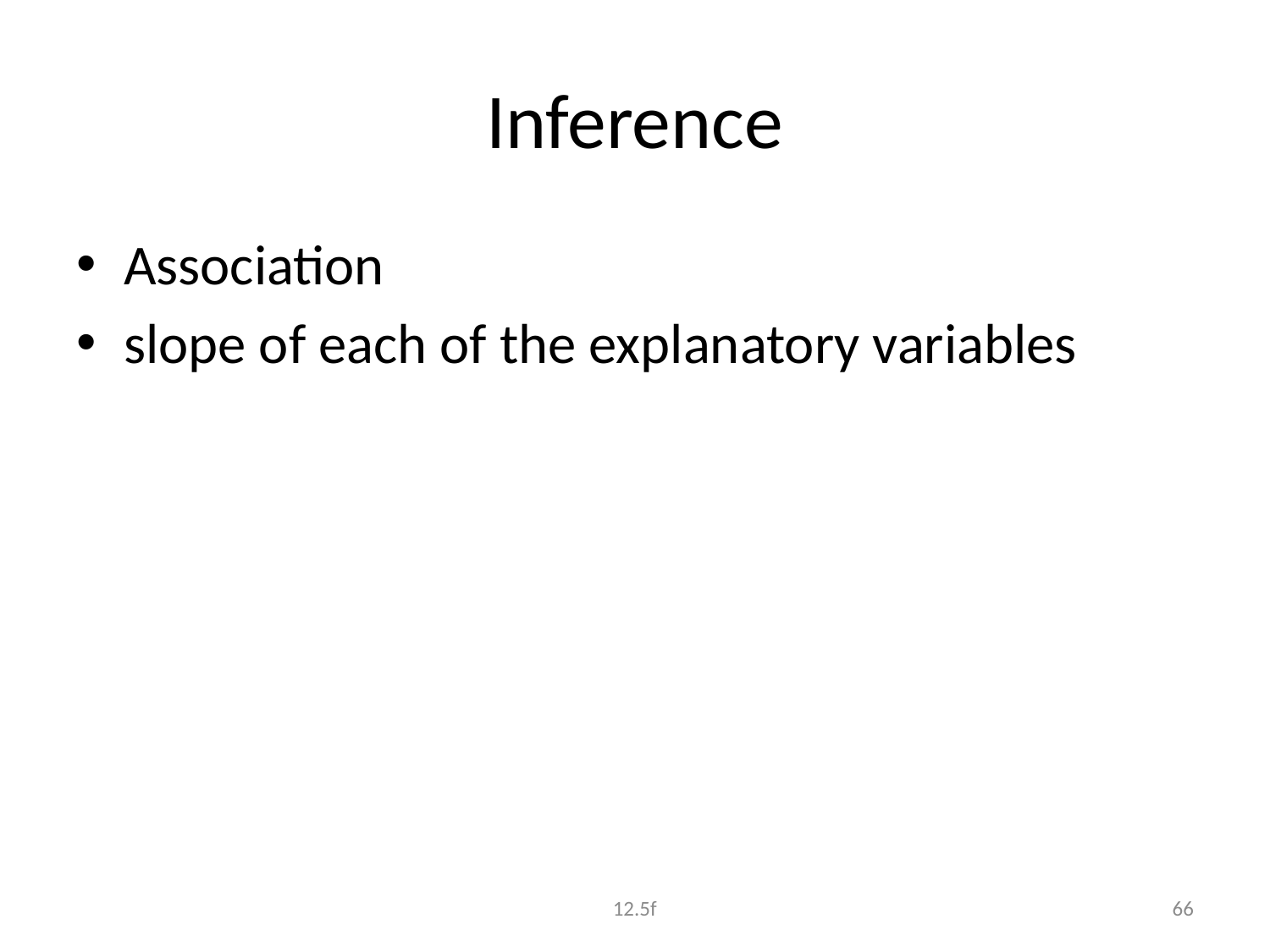

# Inference
Association
slope of each of the explanatory variables
12.5f
66